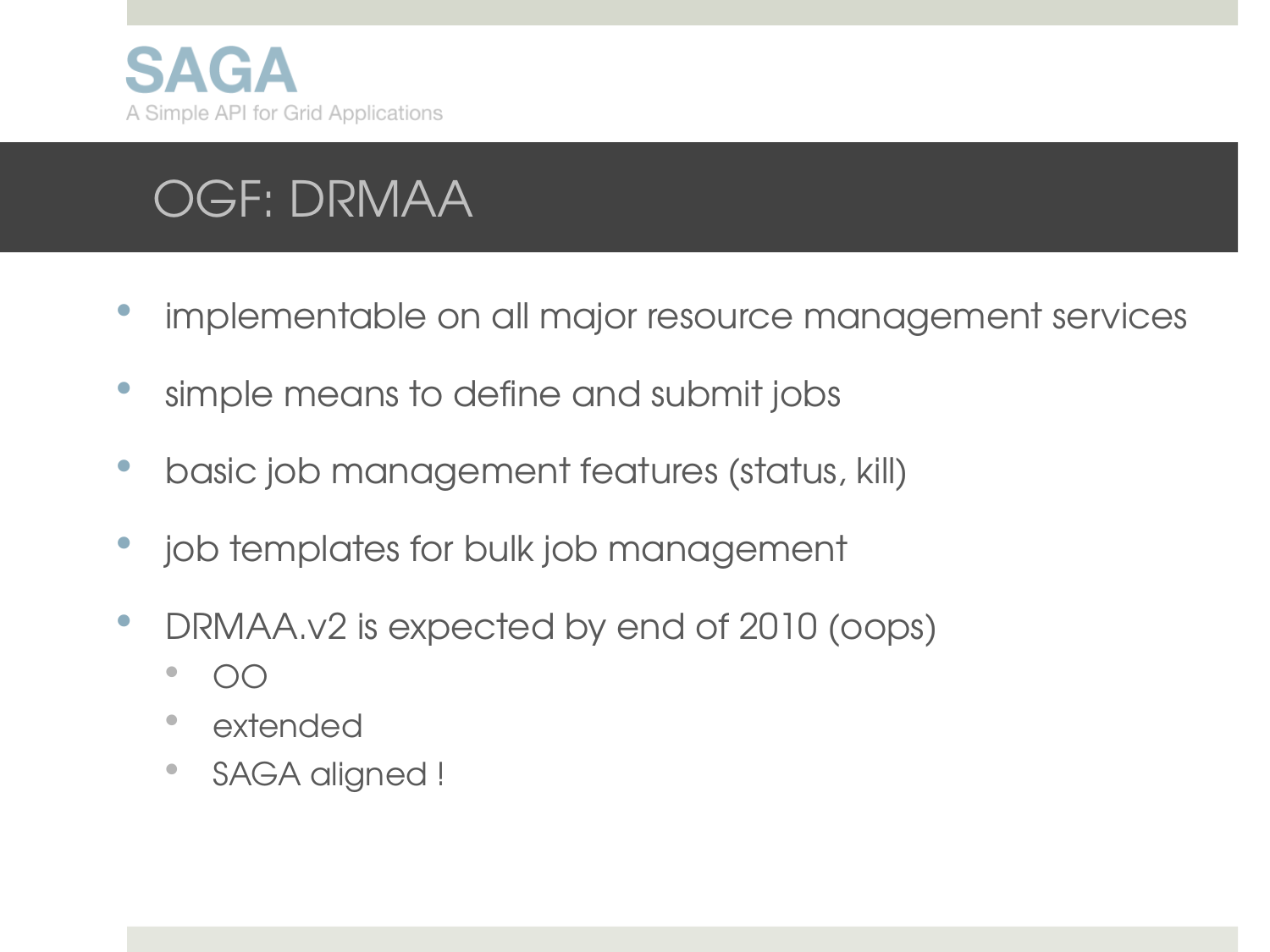

# OGF: DRMAA
implementable on all major resource management services
simple means to define and submit jobs
basic job management features (status, kill)
job templates for bulk job management
DRMAA.v2 is expected by end of 2010 (oops)
OO
extended
SAGA aligned !